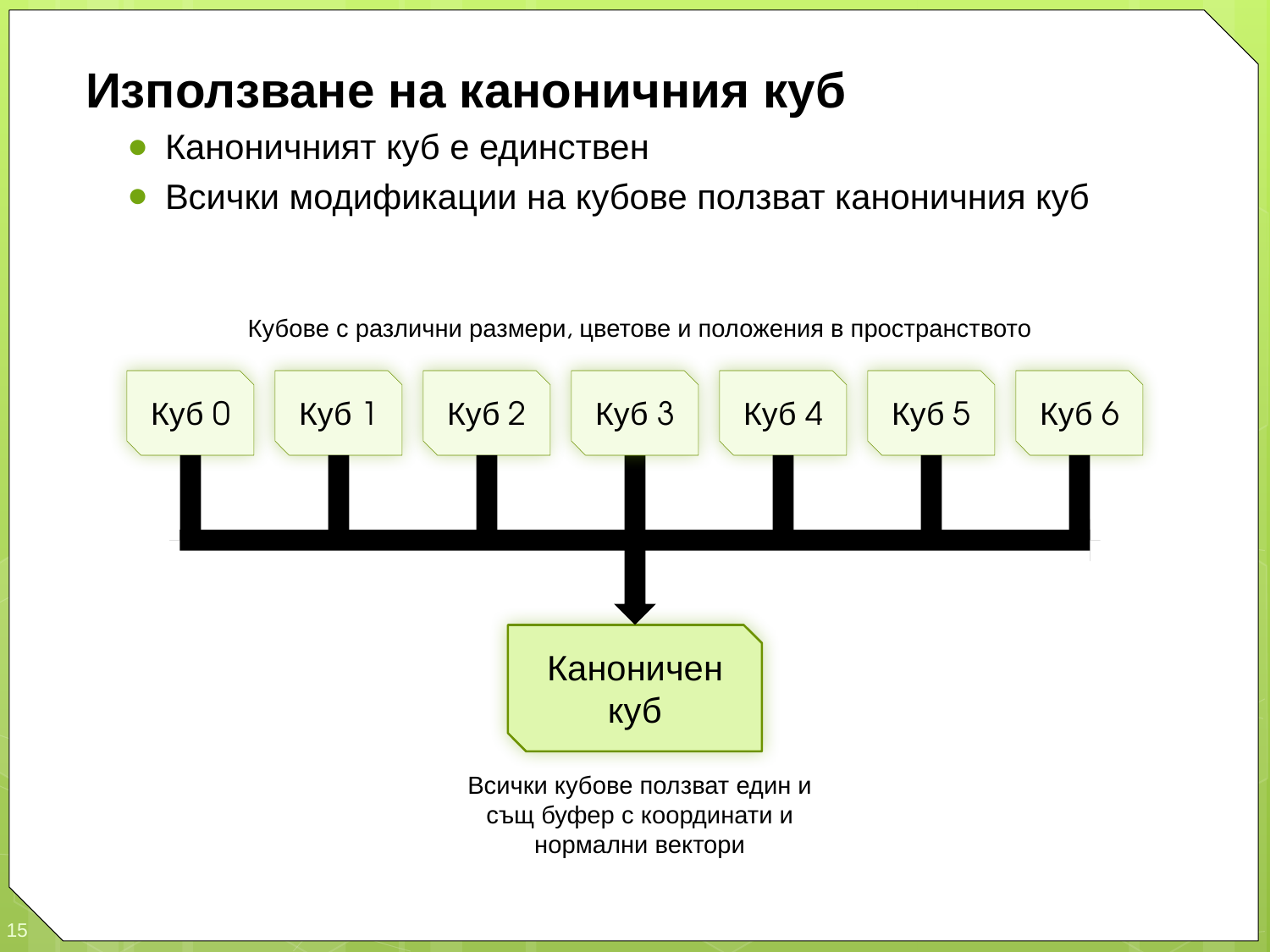

Използване на каноничния куб
Каноничният куб е единствен
Всички модификации на кубове ползват каноничния куб
Кубове с различни размери, цветове и положения в пространството
Куб 0
Куб 1
Куб 2
Куб 3
Куб 4
Куб 5
Куб 6

Каноничен
куб
Всички кубове ползват един и същ буфер с координати и нормални вектори